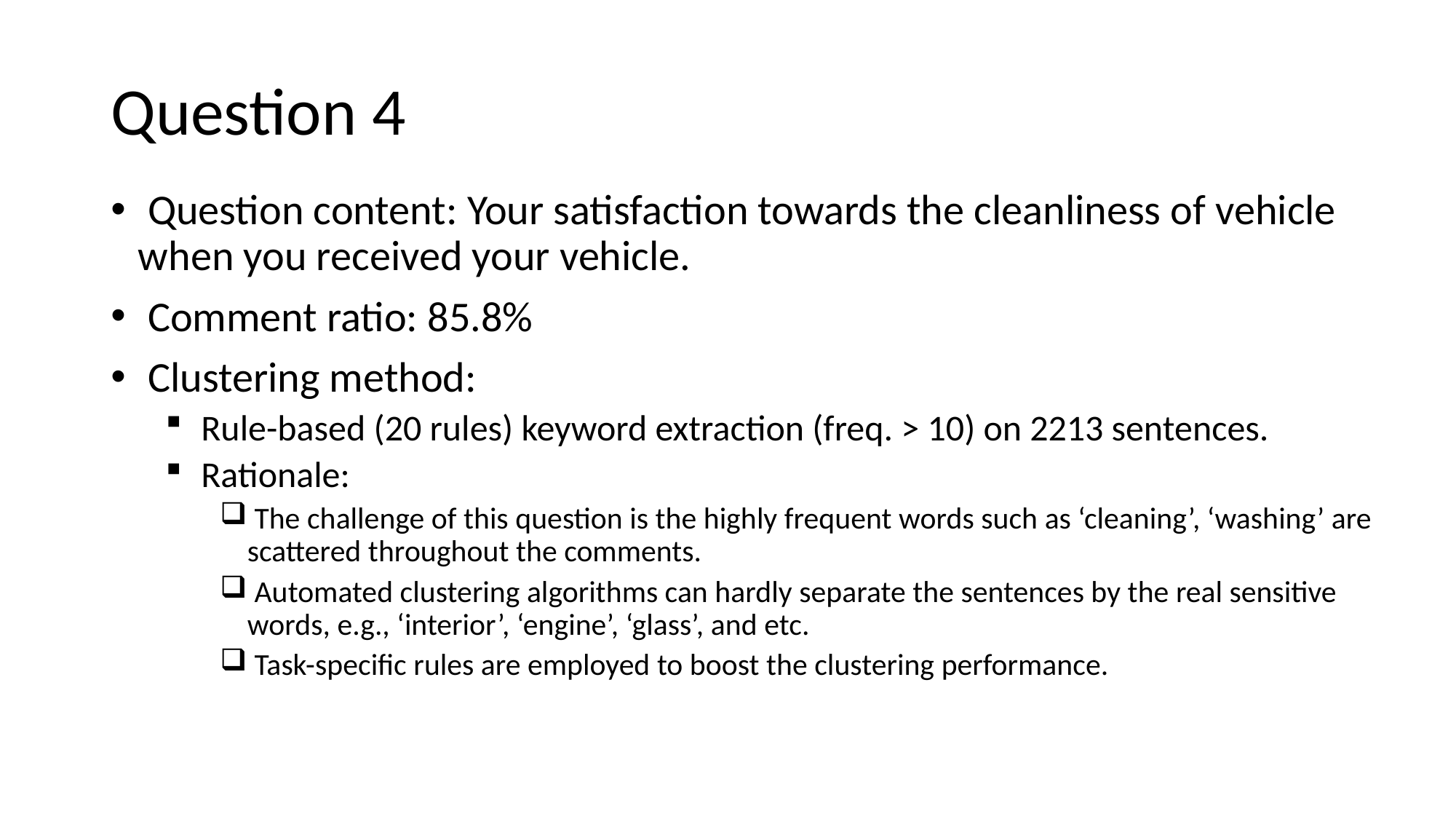

# Question 4
 Question content: Your satisfaction towards the cleanliness of vehicle when you received your vehicle.
 Comment ratio: 85.8%
 Clustering method:
 Rule-based (20 rules) keyword extraction (freq. > 10) on 2213 sentences.
 Rationale:
 The challenge of this question is the highly frequent words such as ‘cleaning’, ‘washing’ are scattered throughout the comments.
 Automated clustering algorithms can hardly separate the sentences by the real sensitive words, e.g., ‘interior’, ‘engine’, ‘glass’, and etc.
 Task-specific rules are employed to boost the clustering performance.